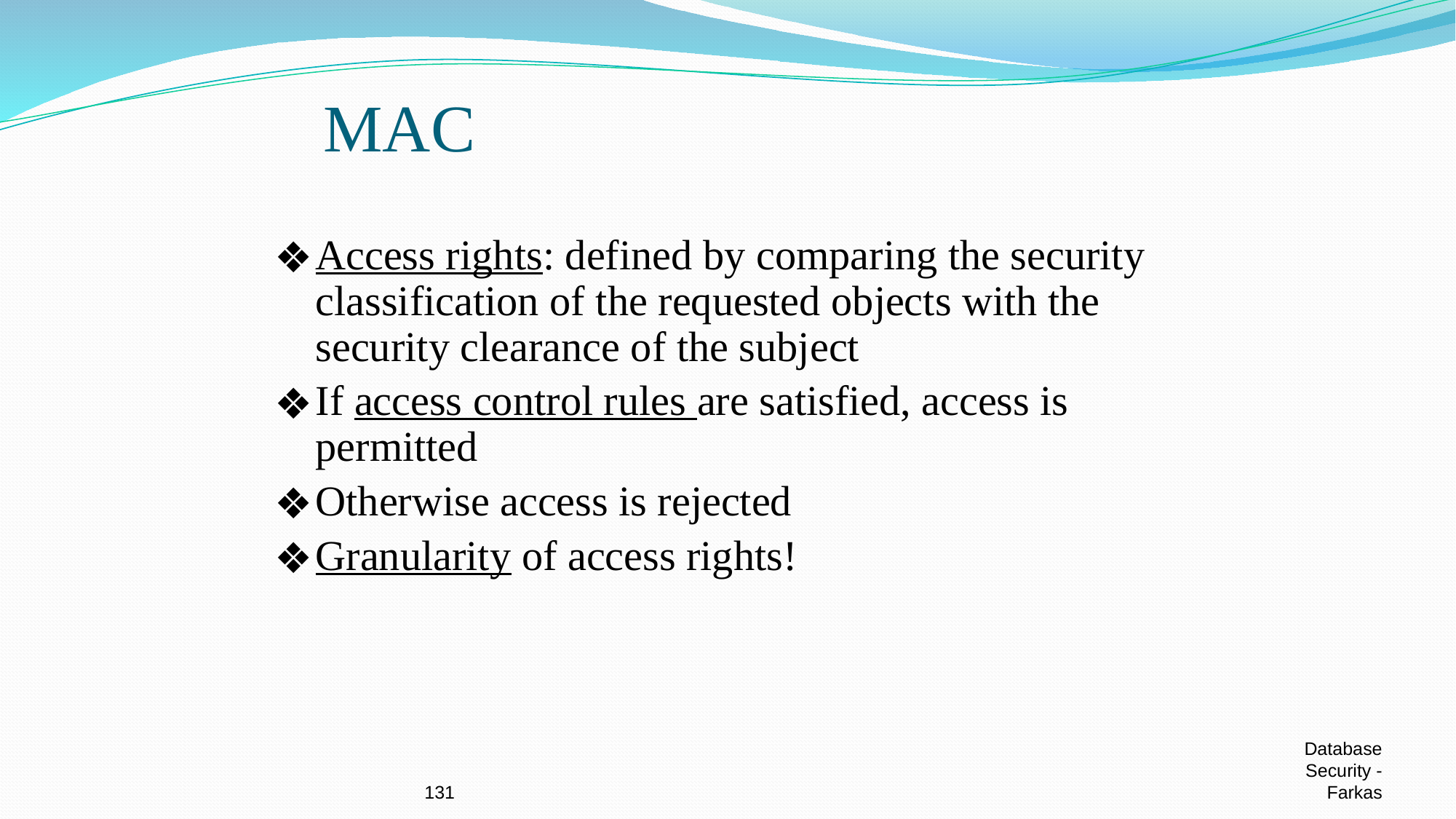

MAC
Access rights: defined by comparing the security classification of the requested objects with the security clearance of the subject
If access control rules are satisfied, access is permitted
Otherwise access is rejected
Granularity of access rights!

131
Database Security - Farkas